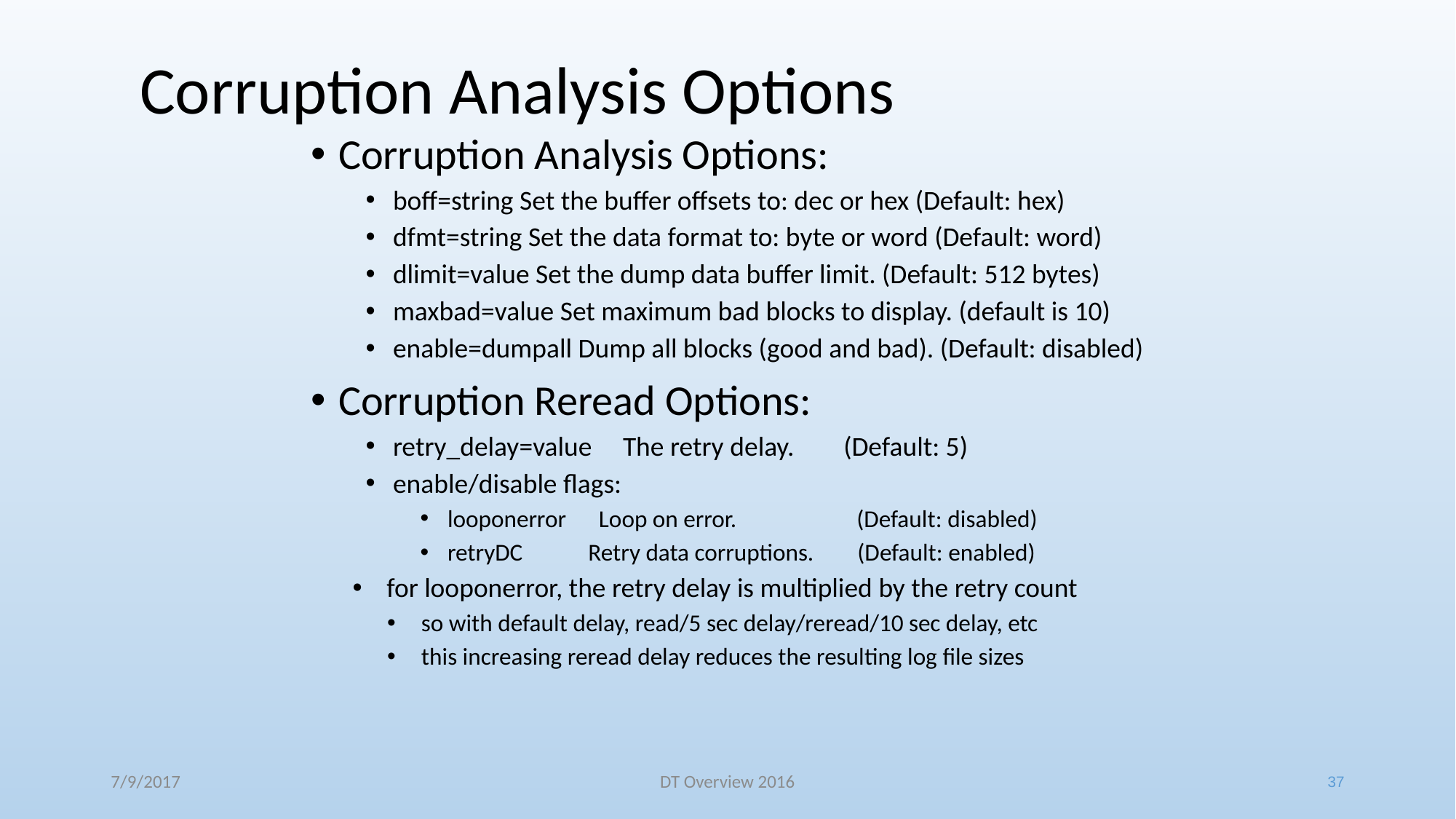

# Corruption Analysis Options
Corruption Analysis Options:
boff=string Set the buffer offsets to: dec or hex (Default: hex)
dfmt=string Set the data format to: byte or word (Default: word)
dlimit=value Set the dump data buffer limit. (Default: 512 bytes)
maxbad=value Set maximum bad blocks to display. (default is 10)
enable=dumpall Dump all blocks (good and bad). (Default: disabled)
Corruption Reread Options:
retry_delay=value     The retry delay.        (Default: 5)
enable/disable flags:
looponerror      Loop on error.                      (Default: disabled)
retryDC            Retry data corruptions.        (Default: enabled)
for looponerror, the retry delay is multiplied by the retry count
so with default delay, read/5 sec delay/reread/10 sec delay, etc
this increasing reread delay reduces the resulting log file sizes
37
7/9/2017
DT Overview 2016